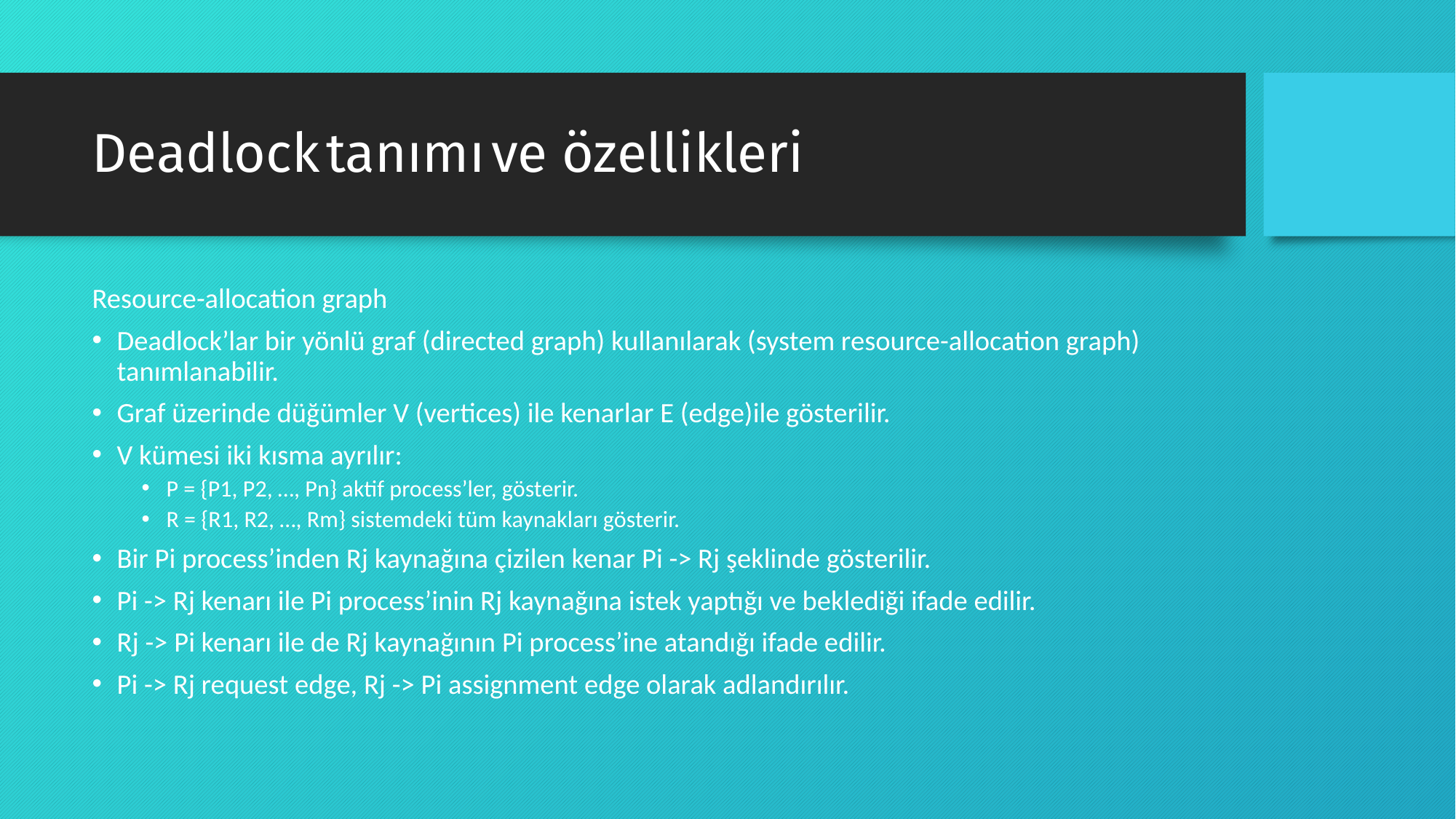

# Deadlock tanımı ve özellikleri
Resource-allocation graph
Deadlock’lar bir yönlü graf (directed graph) kullanılarak (system resource-allocation graph) tanımlanabilir.
Graf üzerinde düğümler V (vertices) ile kenarlar E (edge)ile gösterilir.
V kümesi iki kısma ayrılır:
P = {P1, P2, …, Pn} aktif process’ler, gösterir.
R = {R1, R2, …, Rm} sistemdeki tüm kaynakları gösterir.
Bir Pi process’inden Rj kaynağına çizilen kenar Pi -> Rj şeklinde gösterilir.
Pi -> Rj kenarı ile Pi process’inin Rj kaynağına istek yaptığı ve beklediği ifade edilir.
Rj -> Pi kenarı ile de Rj kaynağının Pi process’ine atandığı ifade edilir.
Pi -> Rj request edge, Rj -> Pi assignment edge olarak adlandırılır.